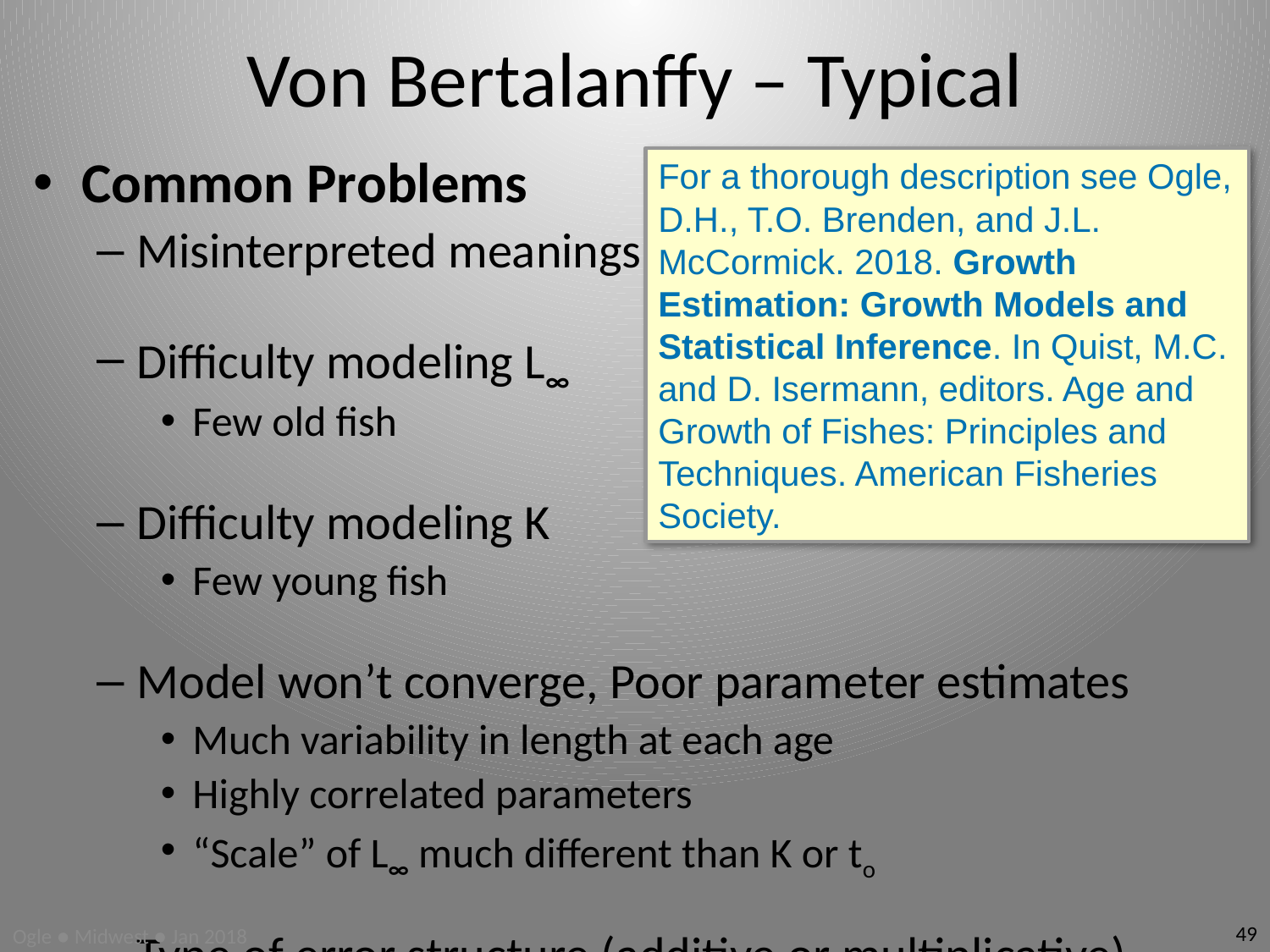

# Von Bertalanffy – Typical
Common Problems
Misinterpreted meanings

Difficulty modeling L∞
Few old fish

Difficulty modeling K
Few young fish

Model won’t converge, Poor parameter estimates
Much variability in length at each age
Highly correlated parameters
“Scale” of L∞ much different than K or to

Type of error structure (additive or multiplicative)

For a thorough description see Ogle, D.H., T.O. Brenden, and J.L. McCormick. 2018. Growth Estimation: Growth Models and Statistical Inference. In Quist, M.C. and D. Isermann, editors. Age and Growth of Fishes: Principles and Techniques. American Fisheries Society.
49
Ogle ● Midwest ● Jan 2018